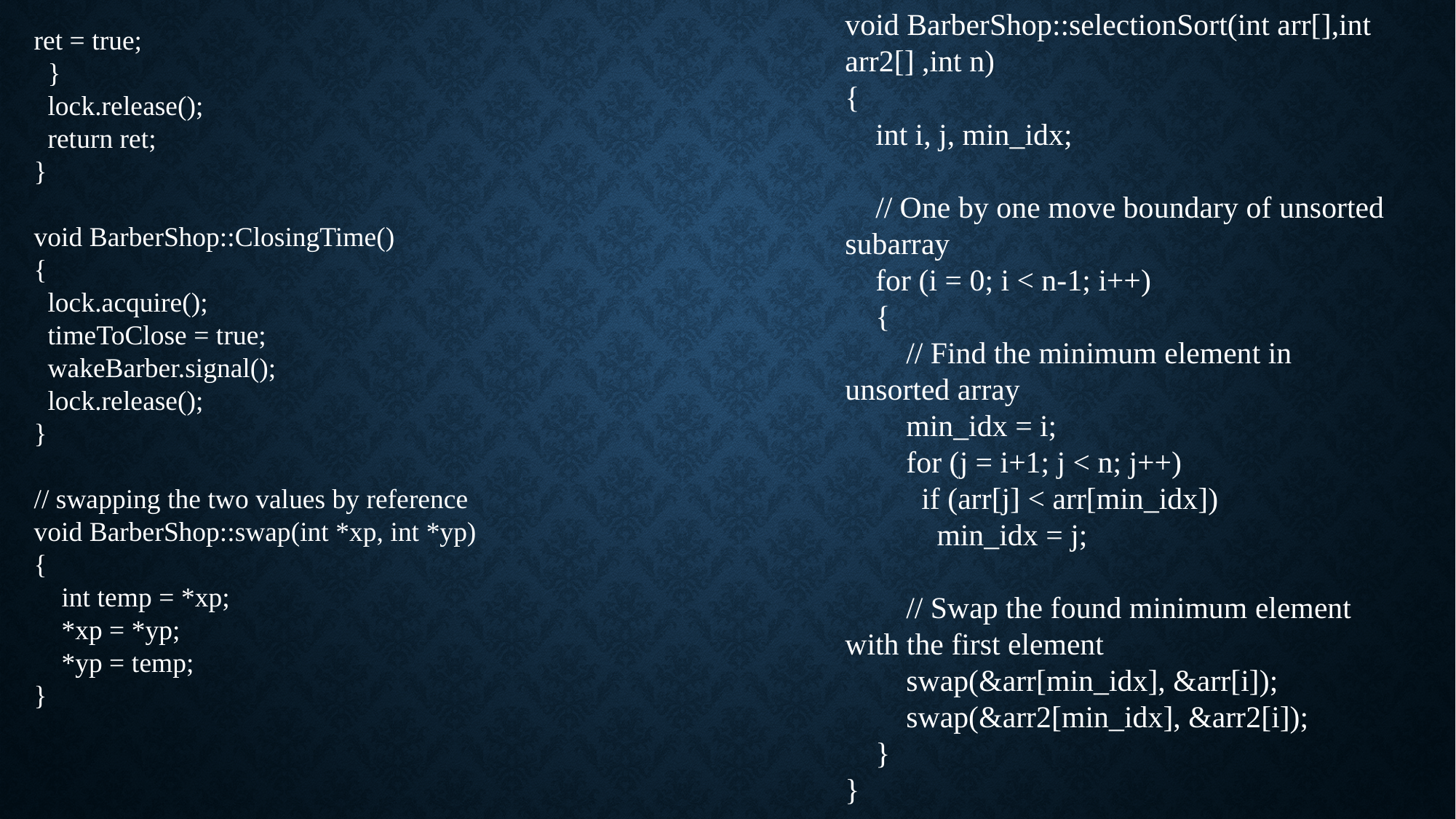

void BarberShop::selectionSort(int arr[],int arr2[] ,int n)
{
    int i, j, min_idx;

    // One by one move boundary of unsorted subarray
    for (i = 0; i < n-1; i++)
    {
        // Find the minimum element in unsorted array
        min_idx = i;
        for (j = i+1; j < n; j++)
          if (arr[j] < arr[min_idx])
            min_idx = j;

        // Swap the found minimum element with the first element
        swap(&arr[min_idx], &arr[i]);
        swap(&arr2[min_idx], &arr2[i]);
    }
}

ret = true;
  }
  lock.release();
  return ret;
}

void BarberShop::ClosingTime()
{
  lock.acquire();
  timeToClose = true;
  wakeBarber.signal();
  lock.release();
}

// swapping the two values by reference
void BarberShop::swap(int *xp, int *yp)
{
    int temp = *xp;
    *xp = *yp;
    *yp = temp;
}